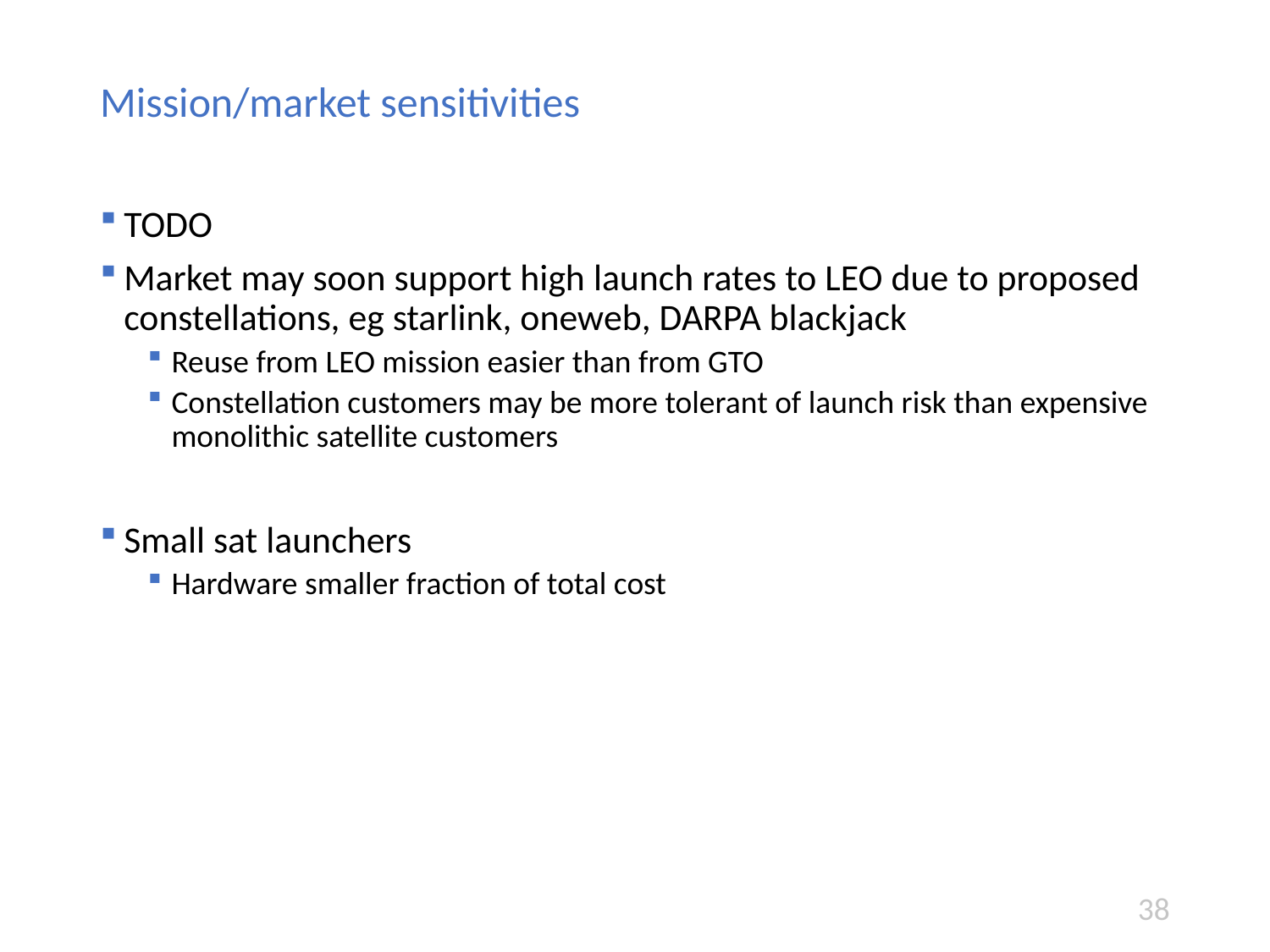

# Mission/market sensitivities
TODO
Market may soon support high launch rates to LEO due to proposed constellations, eg starlink, oneweb, DARPA blackjack
Reuse from LEO mission easier than from GTO
Constellation customers may be more tolerant of launch risk than expensive monolithic satellite customers

Small sat launchers
Hardware smaller fraction of total cost

38